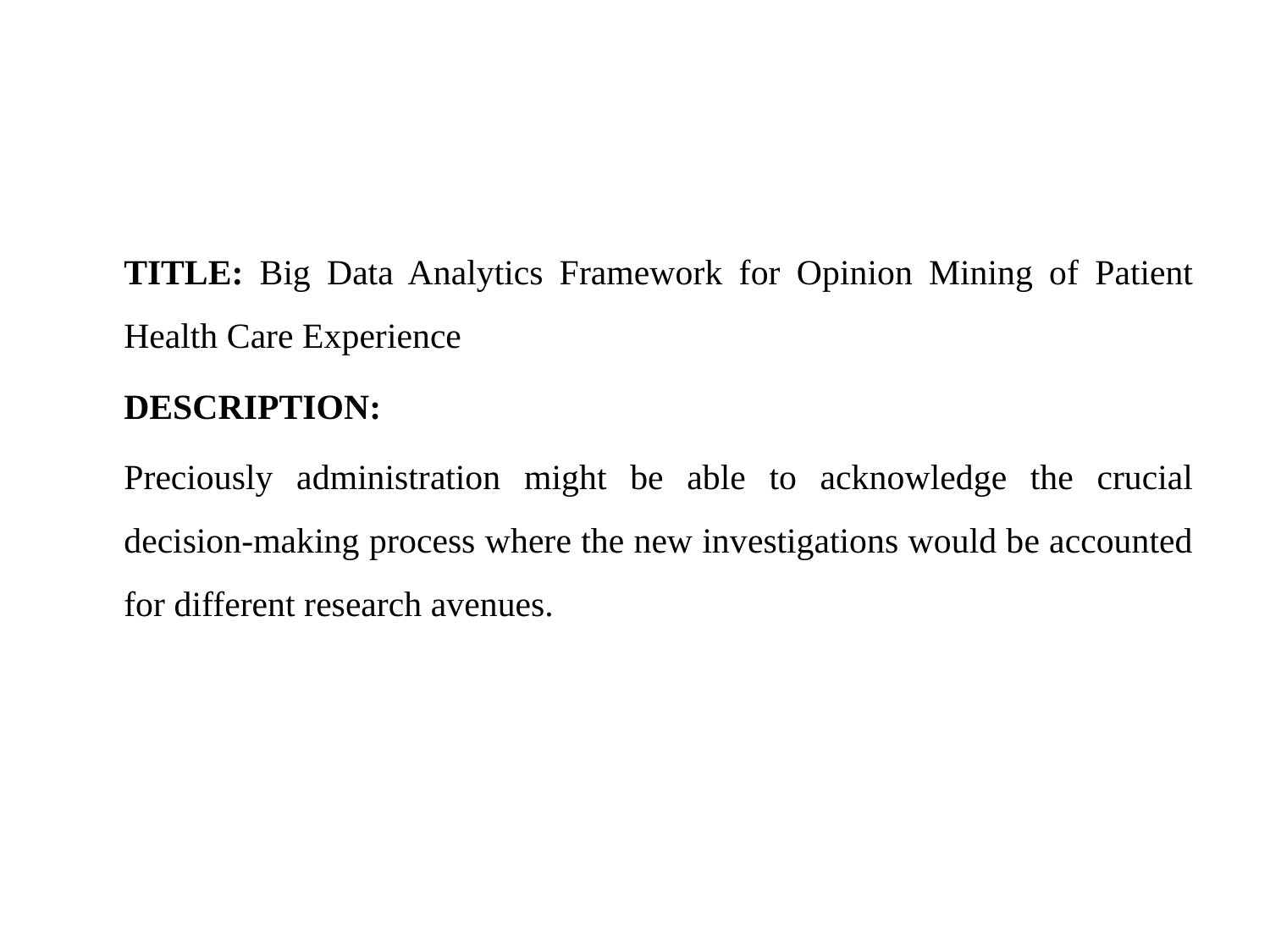

TITLE: Big Data Analytics Framework for Opinion Mining of Patient Health Care Experience
	DESCRIPTION:
	Preciously administration might be able to acknowledge the crucial decision-making process where the new investigations would be accounted for different research avenues.